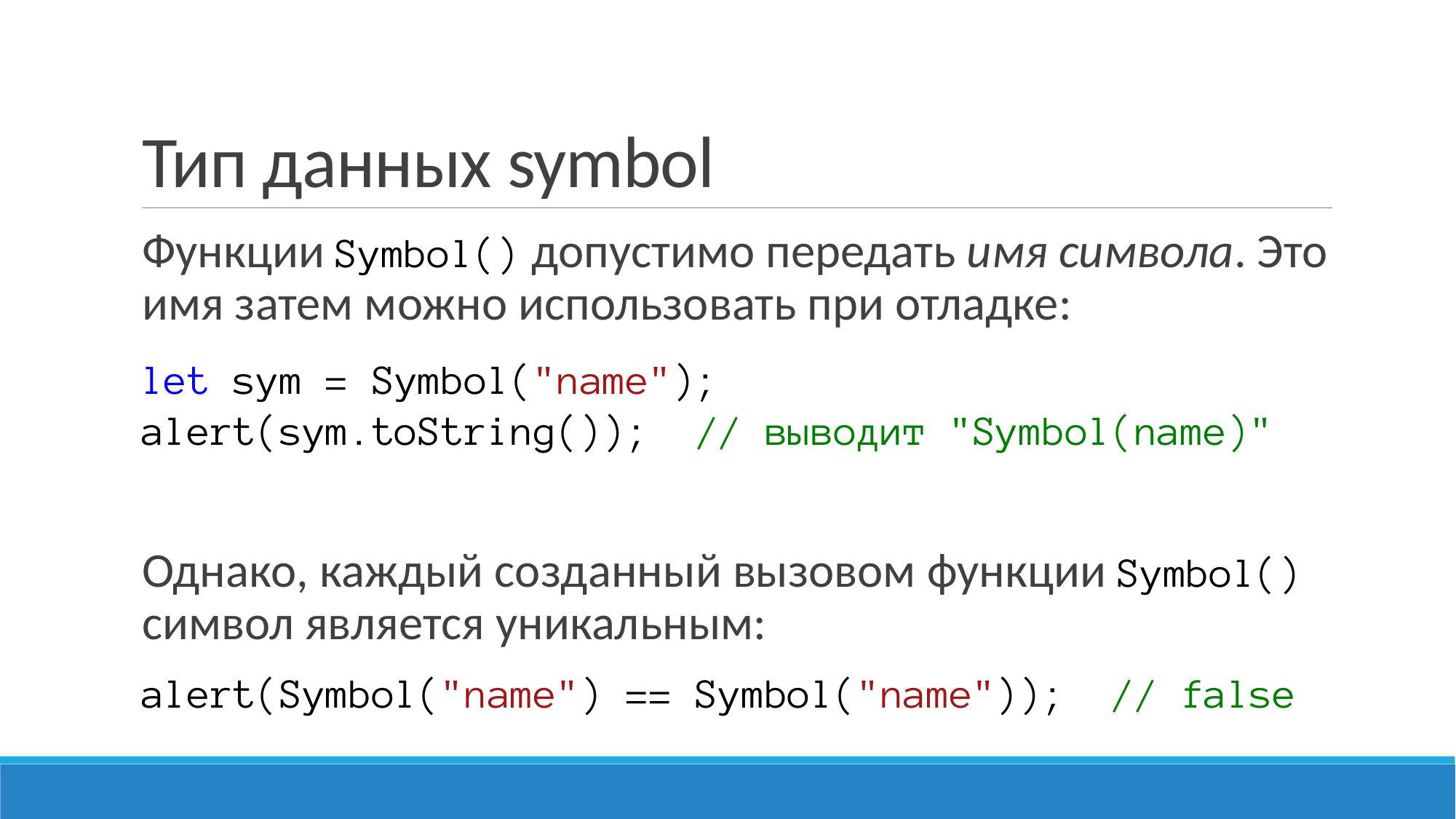

# Тип данных symbol
Функции Symbol() допустимо передать имя символа. Это имя затем можно использовать при отладке:
let sym = Symbol("name");
alert(sym.toString());  // выводит "Symbol(name)"

Однако, каждый созданный вызовом функции Symbol() символ является уникальным:
alert(Symbol("name") == Symbol("name"));  // false